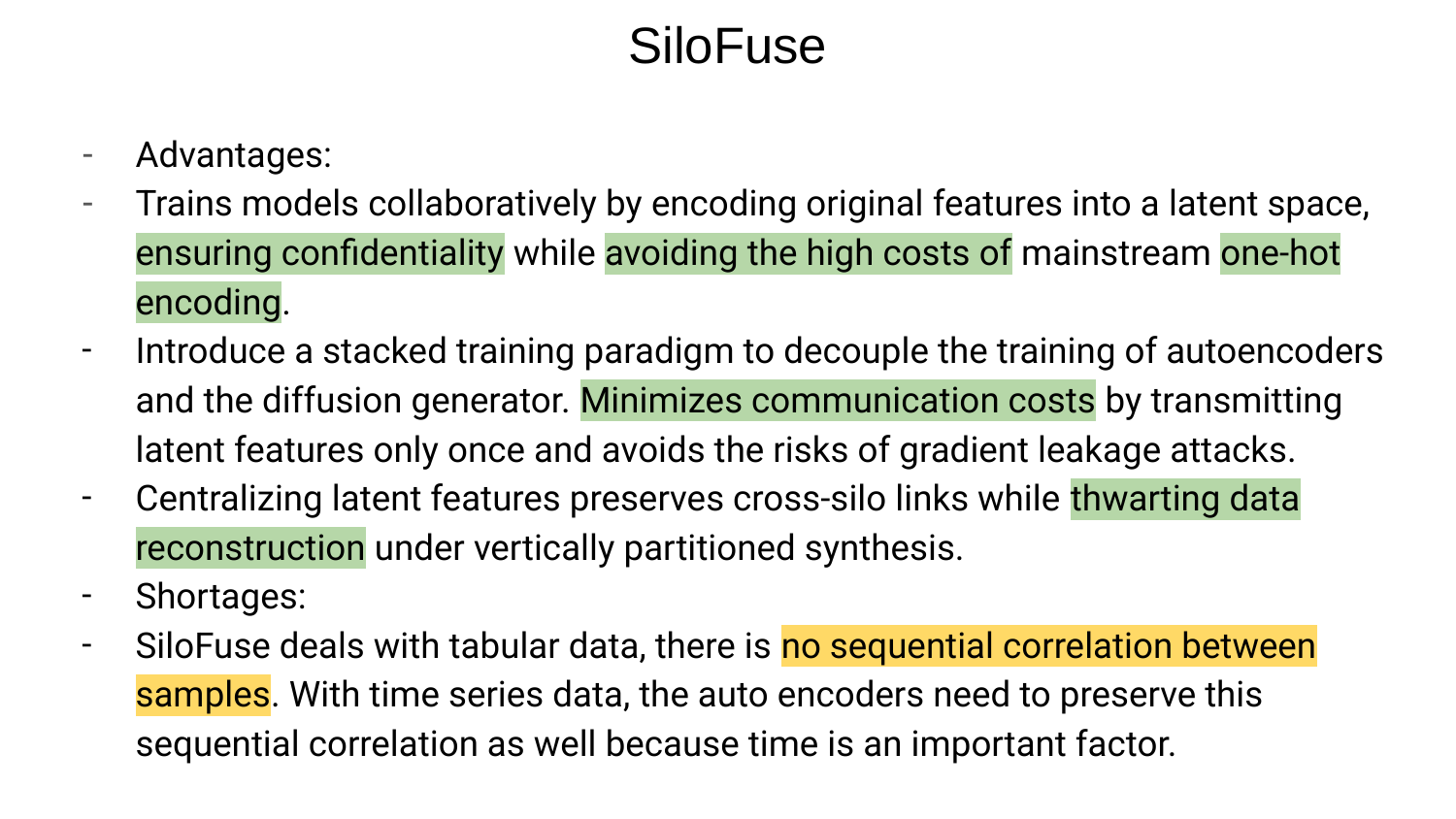

# SiloFuse

Advantages:
Trains models collaboratively by encoding original features into a latent space, ensuring confidentiality while avoiding the high costs of mainstream one-hot encoding.
Introduce a stacked training paradigm to decouple the training of autoencoders and the diffusion generator. Minimizes communication costs by transmitting latent features only once and avoids the risks of gradient leakage attacks.
Centralizing latent features preserves cross-silo links while thwarting data reconstruction under vertically partitioned synthesis.
Shortages:
SiloFuse deals with tabular data, there is no sequential correlation between samples. With time series data, the auto encoders need to preserve this sequential correlation as well because time is an important factor.